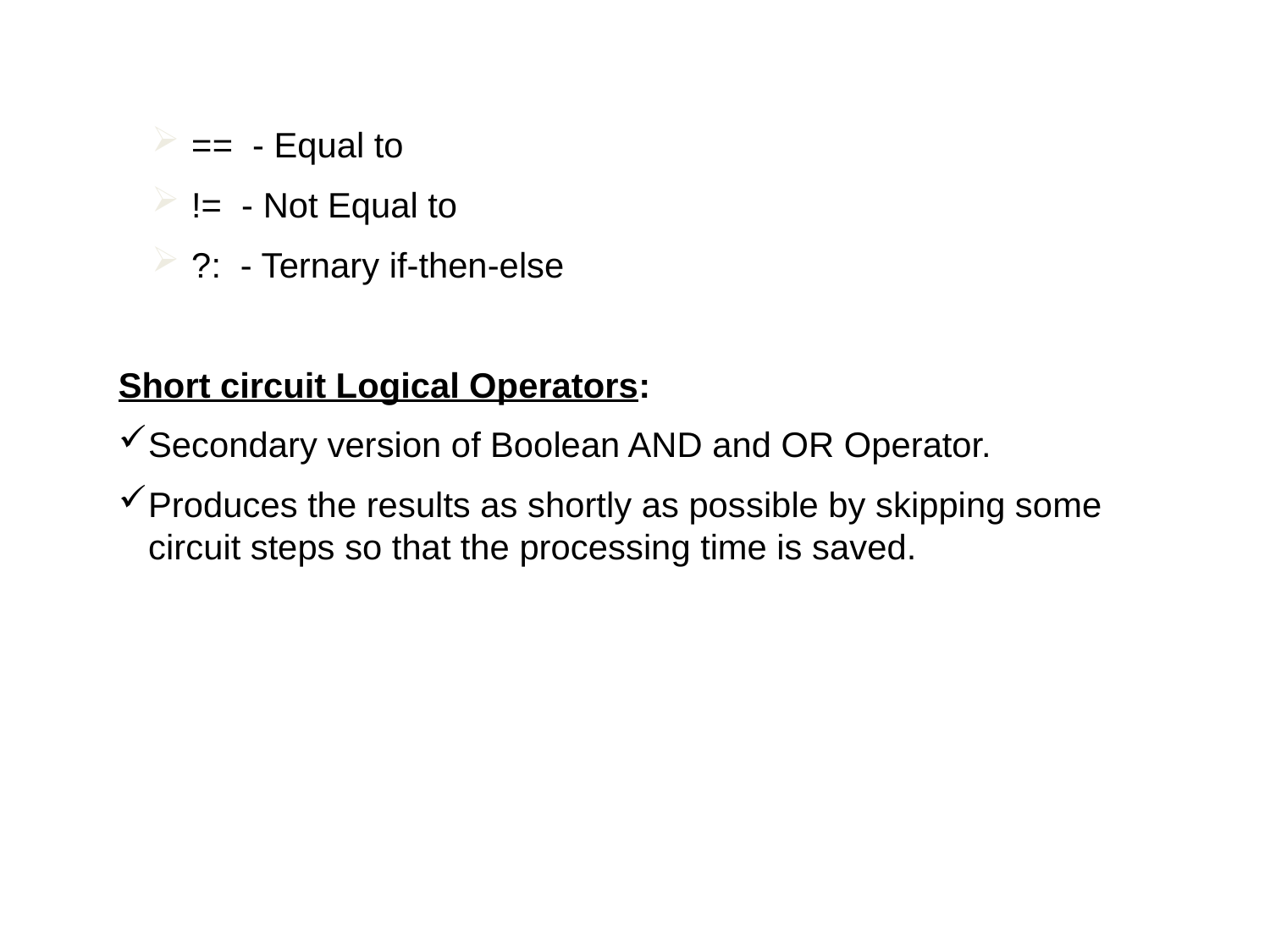

==  - Equal to
 !=  - Not Equal to
 ?:  - Ternary if-then-else

Short circuit Logical Operators:
Secondary version of Boolean AND and OR Operator.
Produces the results as shortly as possible by skipping some circuit steps so that the processing time is saved.